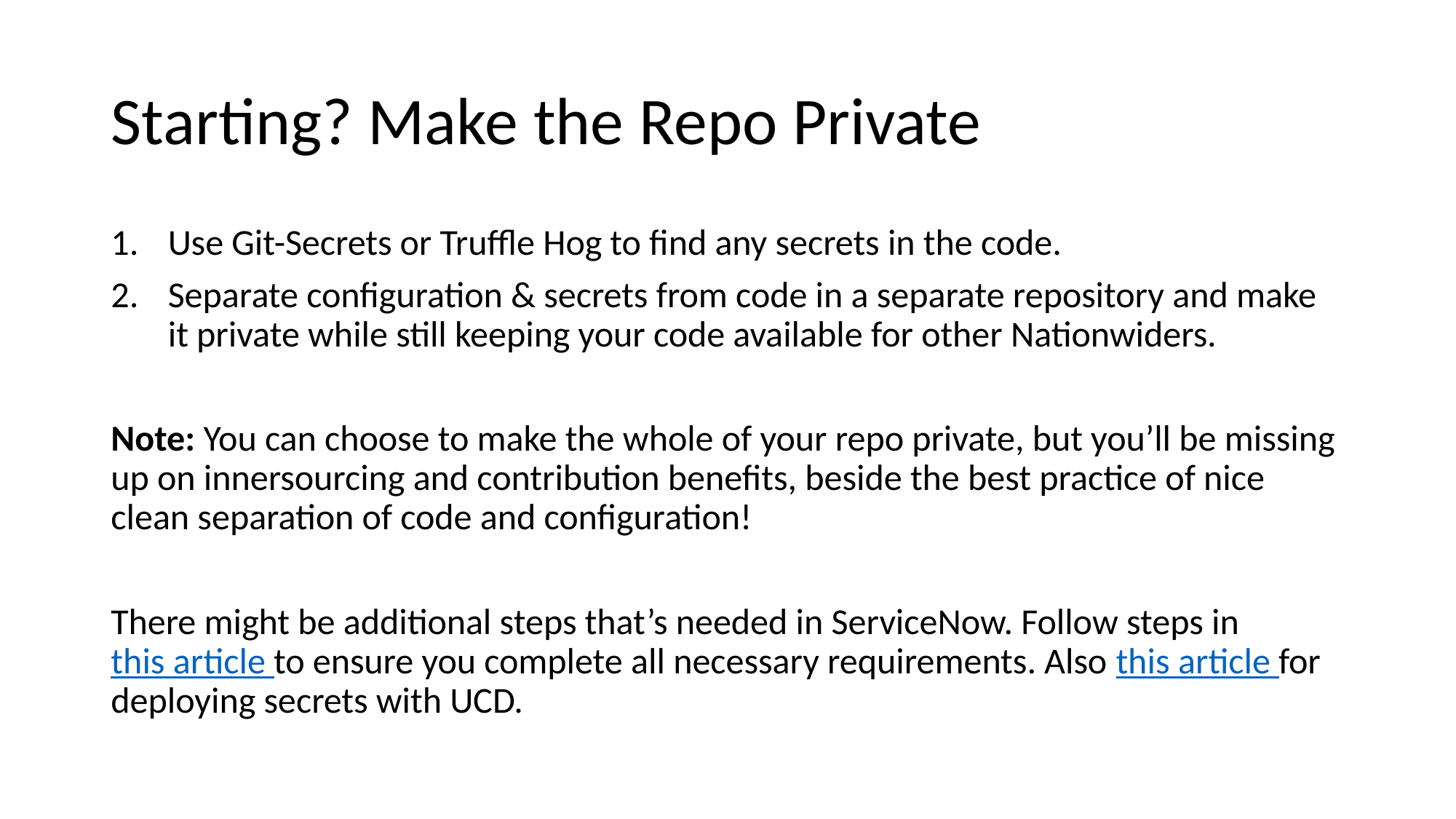

# Starting? Make the Repo Private
Use Git-Secrets or Truffle Hog to find any secrets in the code.
Separate configuration & secrets from code in a separate repository and make it private while still keeping your code available for other Nationwiders.

Note: You can choose to make the whole of your repo private, but you’ll be missing up on innersourcing and contribution benefits, beside the best practice of nice clean separation of code and configuration!

There might be additional steps that’s needed in ServiceNow. Follow steps in this article to ensure you complete all necessary requirements. Also this article for deploying secrets with UCD.